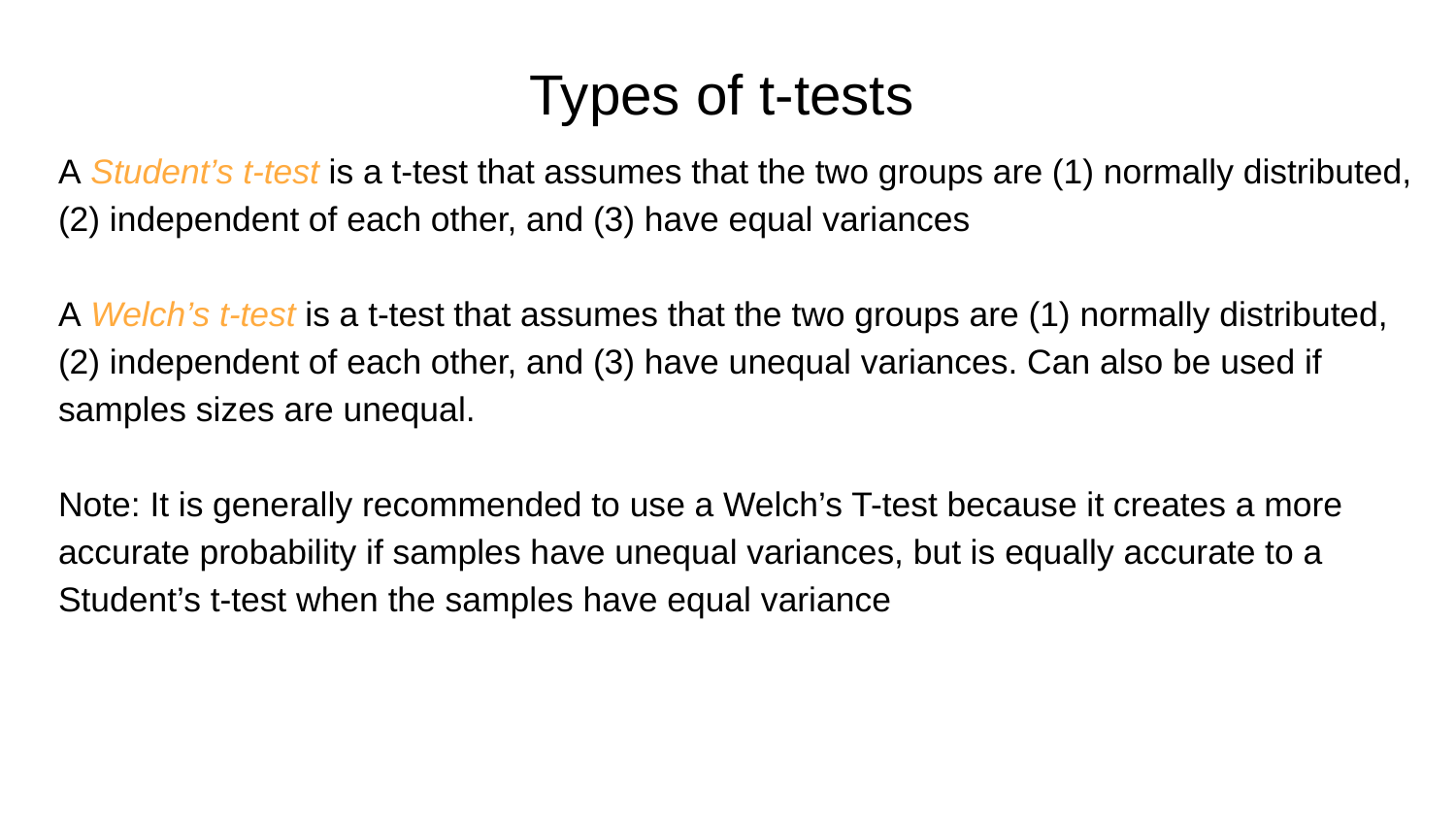

# Types of t-tests
A Student’s t-test is a t-test that assumes that the two groups are (1) normally distributed, (2) independent of each other, and (3) have equal variances

A Welch’s t-test is a t-test that assumes that the two groups are (1) normally distributed, (2) independent of each other, and (3) have unequal variances. Can also be used if samples sizes are unequal.

Note: It is generally recommended to use a Welch’s T-test because it creates a more accurate probability if samples have unequal variances, but is equally accurate to a Student’s t-test when the samples have equal variance